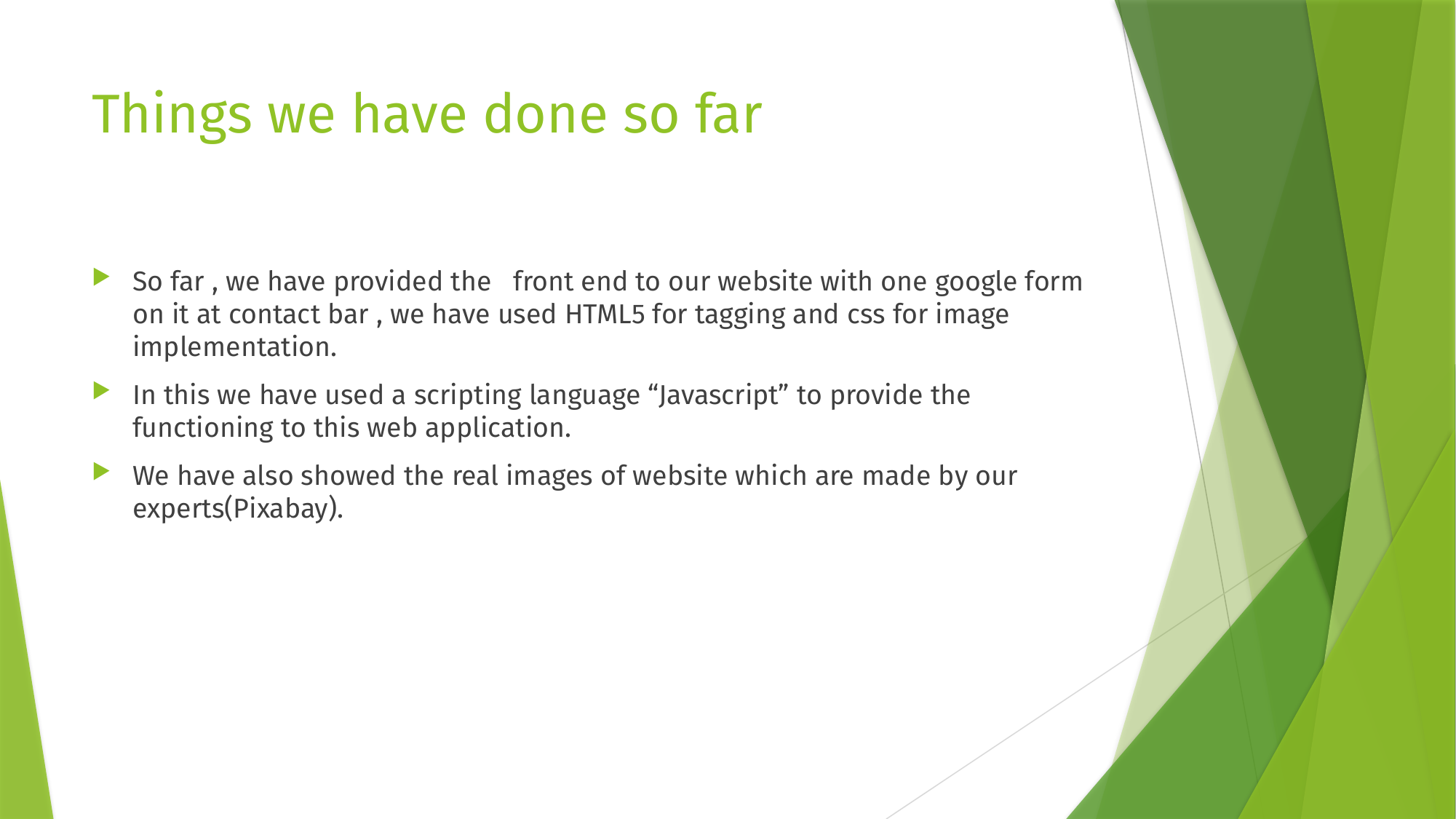

# Things we have done so far
So far , we have provided the   front end to our website with one google form on it at contact bar , we have used HTML5 for tagging and css for image implementation.
In this we have used a scripting language “Javascript” to provide the functioning to this web application.
We have also showed the real images of website which are made by our experts(Pixabay).